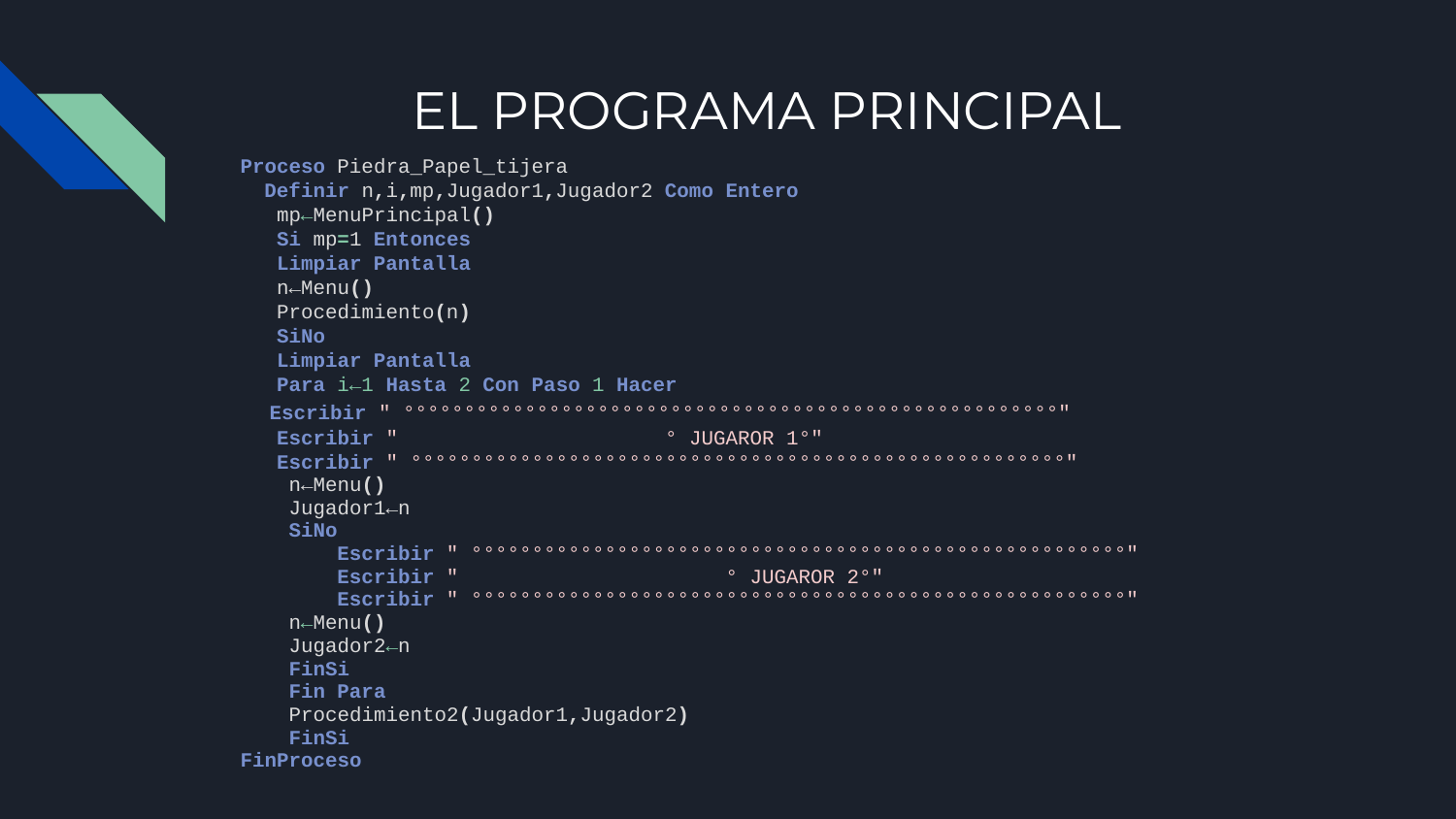

# EL PROGRAMA PRINCIPAL
Proceso Piedra_Papel_tijera
  Definir n,i,mp,Jugador1,Jugador2 Como Entero
   mp←MenuPrincipal()
   Si mp=1 Entonces
   Limpiar Pantalla
   n←Menu()
   Procedimiento(n)
   SiNo
   Limpiar Pantalla
   Para i←1 Hasta 2 Con Paso 1 Hacer
  Escribir " °°°°°°°°°°°°°°°°°°°°°°°°°°°°°°°°°°°°°°°°°°°°°°°°°°°°°°"
   Escribir "                      ° JUGAROR 1°"
   Escribir " °°°°°°°°°°°°°°°°°°°°°°°°°°°°°°°°°°°°°°°°°°°°°°°°°°°°°°"
    n←Menu()
    Jugador1←n
    SiNo
        Escribir " °°°°°°°°°°°°°°°°°°°°°°°°°°°°°°°°°°°°°°°°°°°°°°°°°°°°°°"
        Escribir "                      ° JUGAROR 2°"
        Escribir " °°°°°°°°°°°°°°°°°°°°°°°°°°°°°°°°°°°°°°°°°°°°°°°°°°°°°°"
    n←Menu()
    Jugador2←n
    FinSi
    Fin Para
    Procedimiento2(Jugador1,Jugador2)
    FinSi
FinProceso